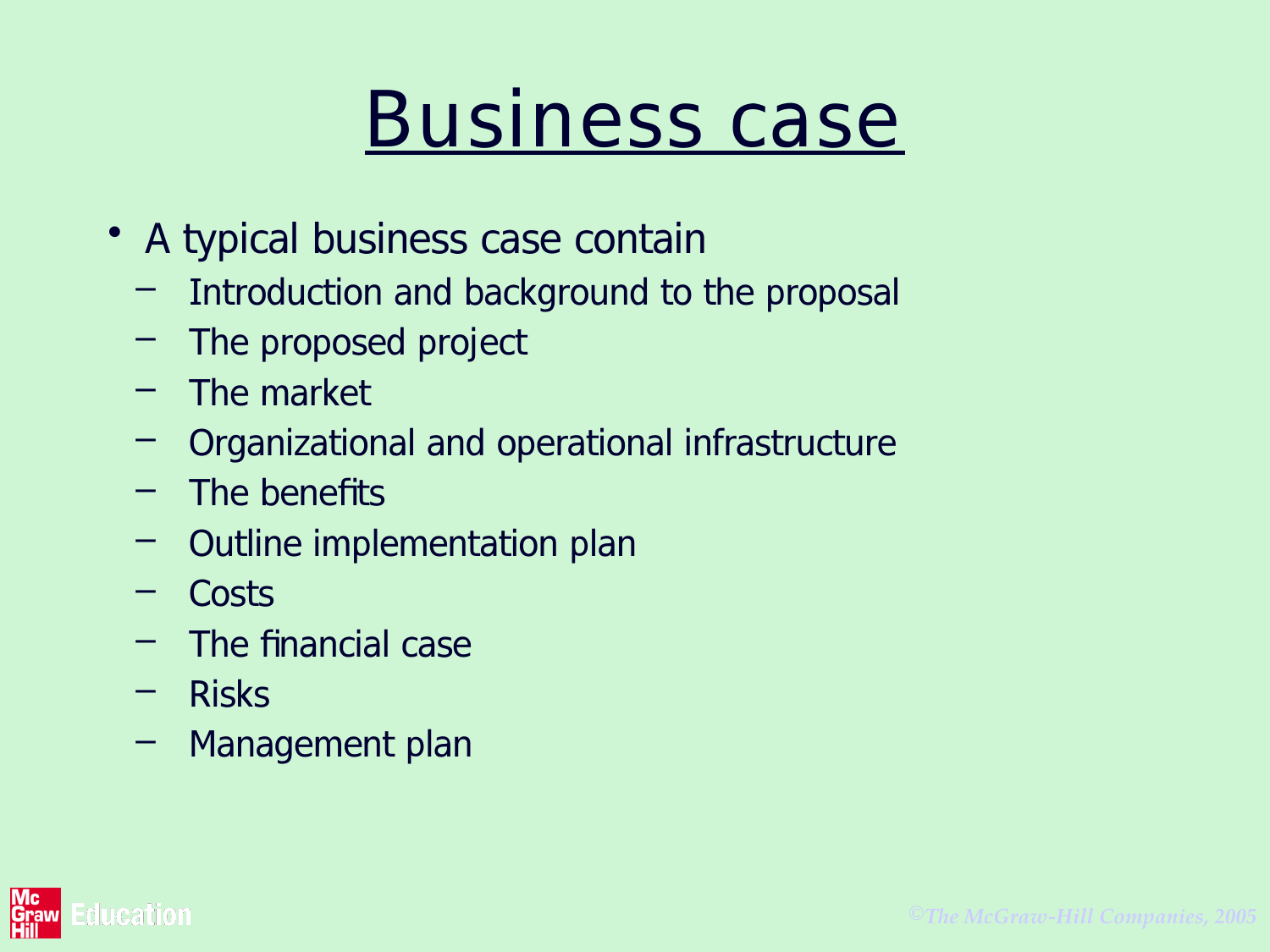

# Business case
A typical business case contain
Introduction and background to the proposal
The proposed project
The market
Organizational and operational infrastructure
The benefits
Outline implementation plan
Costs
The financial case
Risks
Management plan